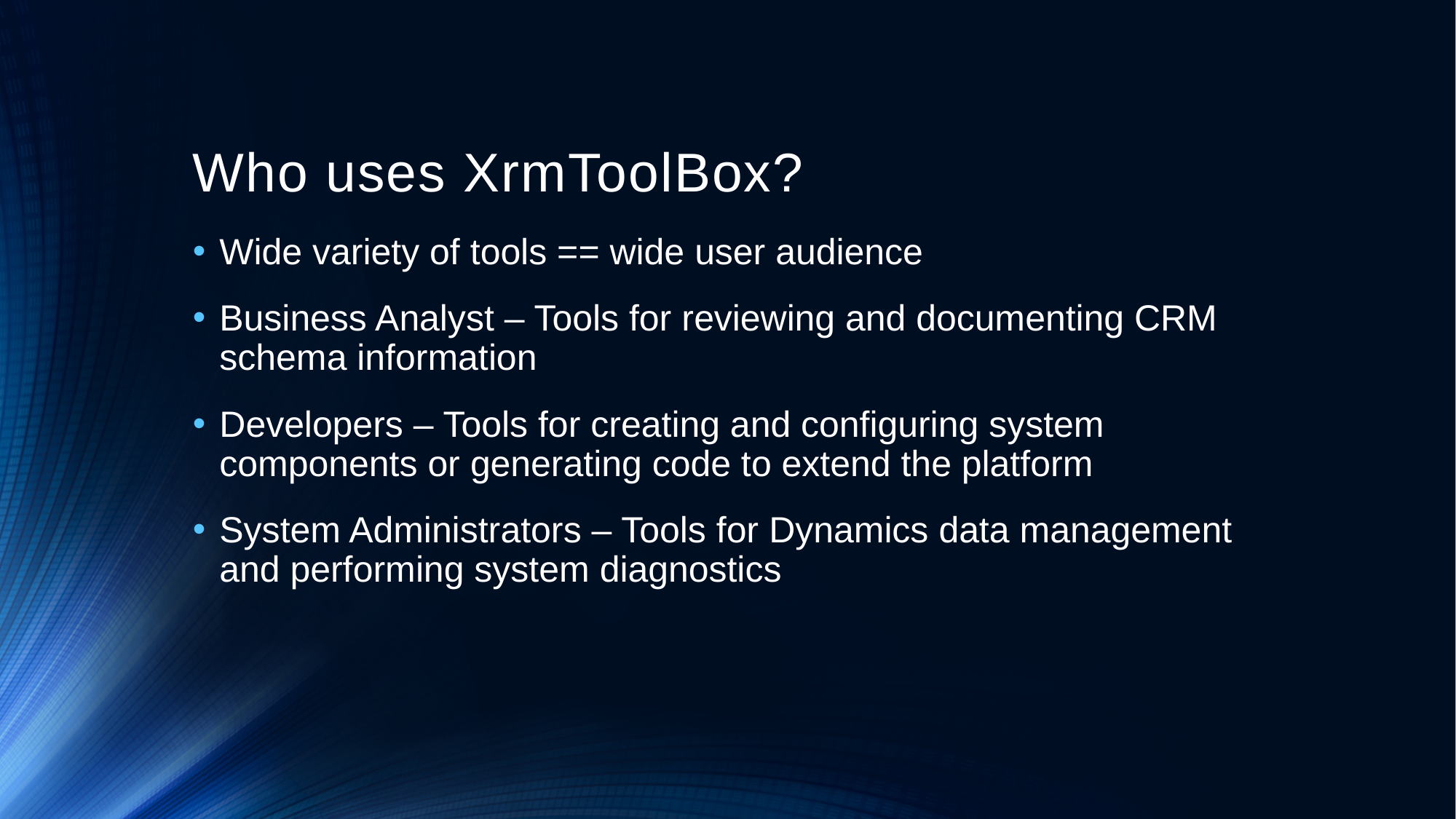

# Who uses XrmToolBox?
Wide variety of tools == wide user audience
Business Analyst – Tools for reviewing and documenting CRM schema information
Developers – Tools for creating and configuring system components or generating code to extend the platform
System Administrators – Tools for Dynamics data management and performing system diagnostics